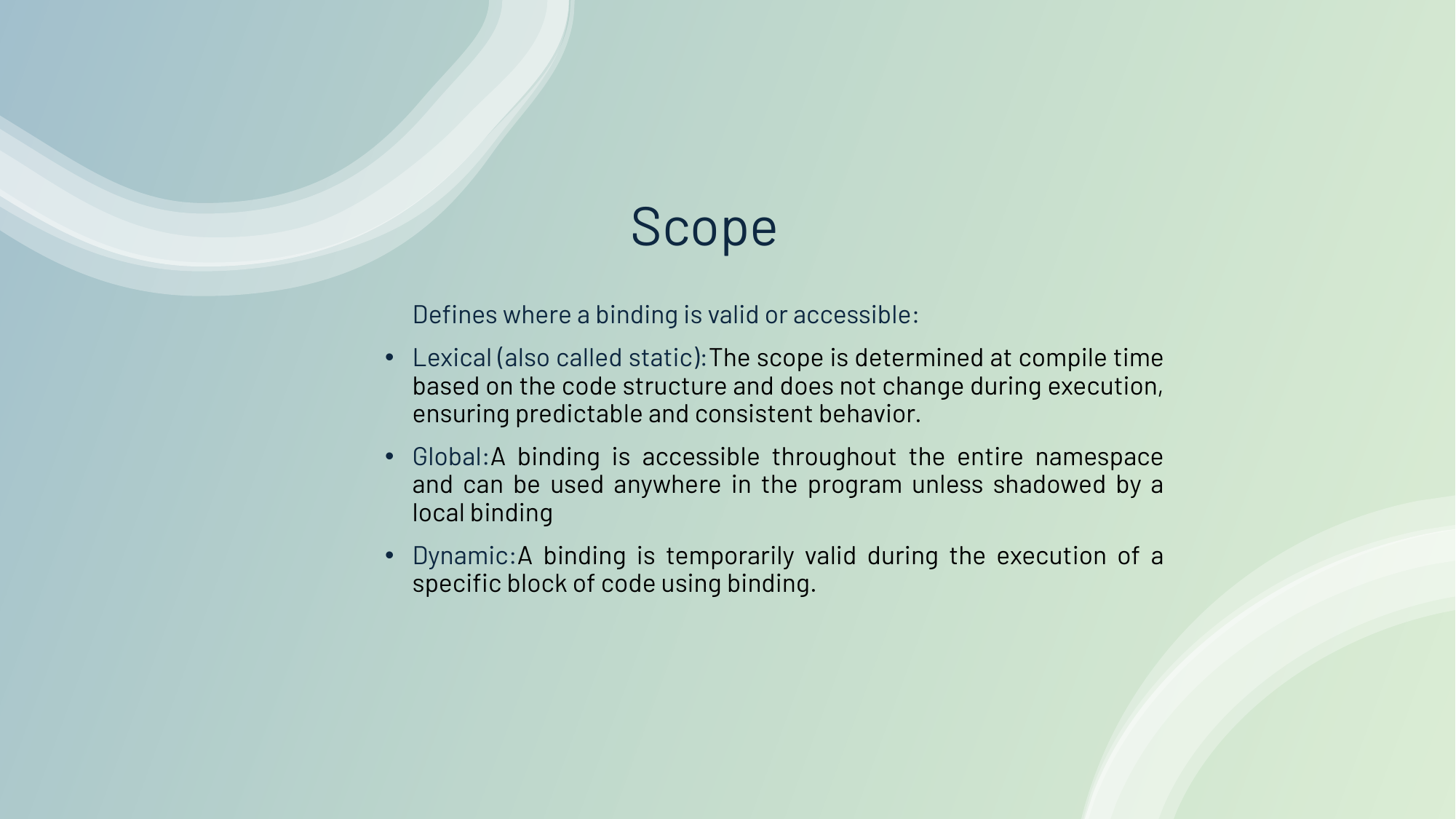

# Scope
Defines where a binding is valid or accessible:
Lexical (also called static):The scope is determined at compile time based on the code structure and does not change during execution, ensuring predictable and consistent behavior.
Global:A binding is accessible throughout the entire namespace and can be used anywhere in the program unless shadowed by a local binding
Dynamic:A binding is temporarily valid during the execution of a specific block of code using binding.